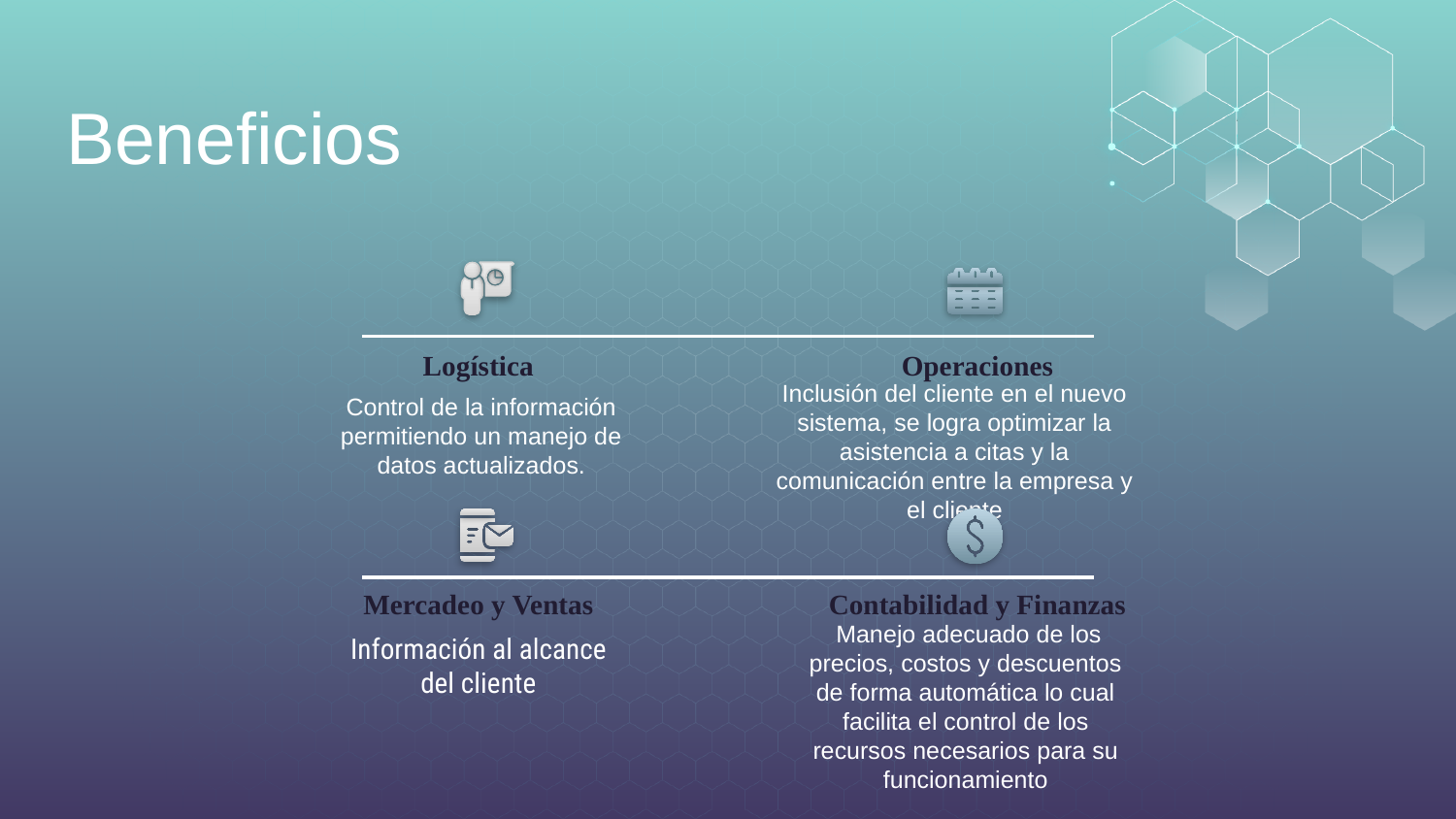

# Beneficios

Logística
Operaciones
Inclusión del cliente en el nuevo sistema, se logra optimizar la asistencia a citas y la comunicación entre la empresa y el cliente
Control de la información permitiendo un manejo de datos actualizados.

Mercadeo y Ventas
Contabilidad y Finanzas
 Manejo adecuado de los precios, costos y descuentos de forma automática lo cual facilita el control de los recursos necesarios para su funcionamiento
Información al alcance del cliente